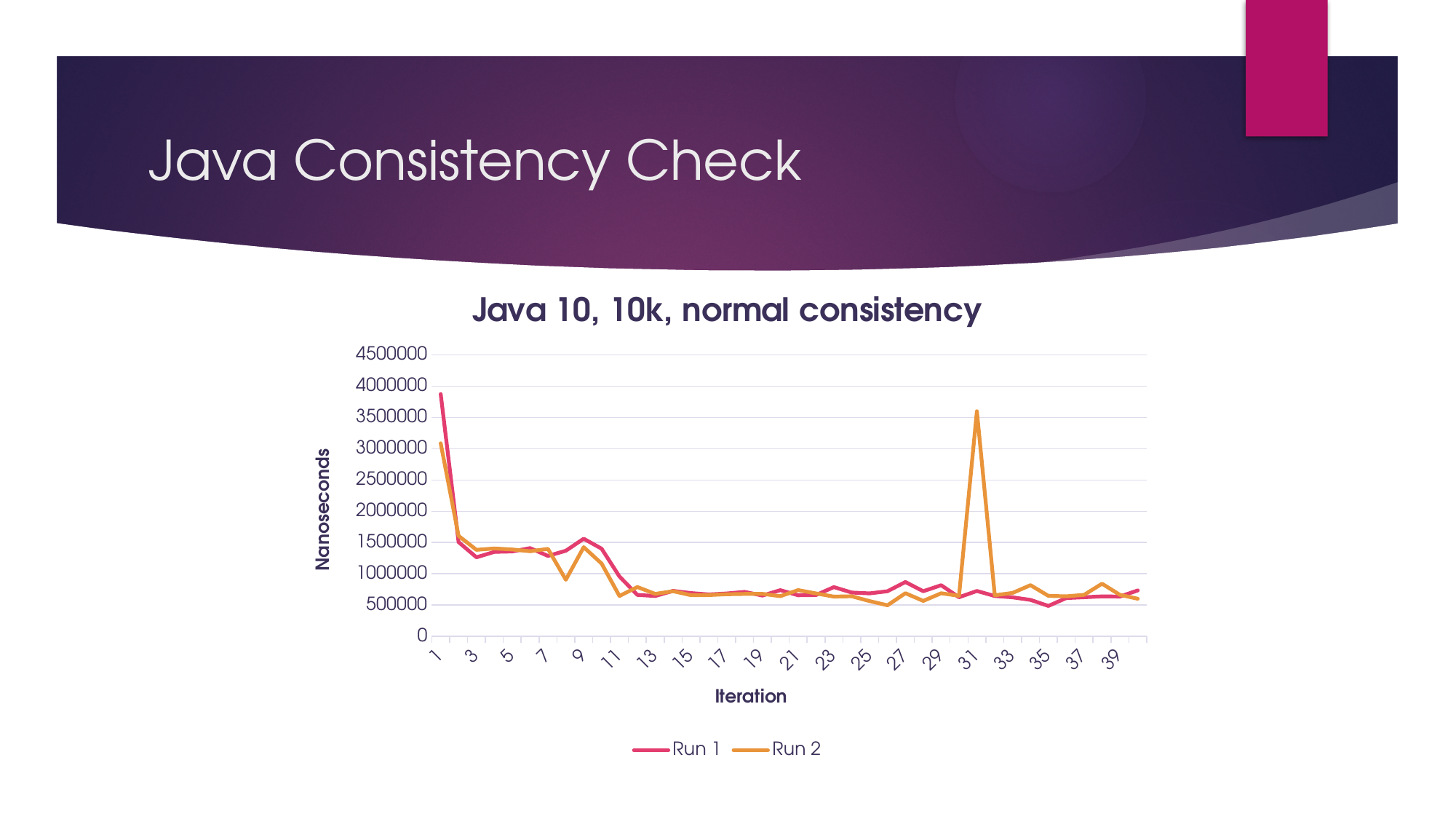

# Java Consistency Check

### Chart: Java 10, 10k, normal consistency

| Category | Run 1 | Run 2 |
|---|---|---|